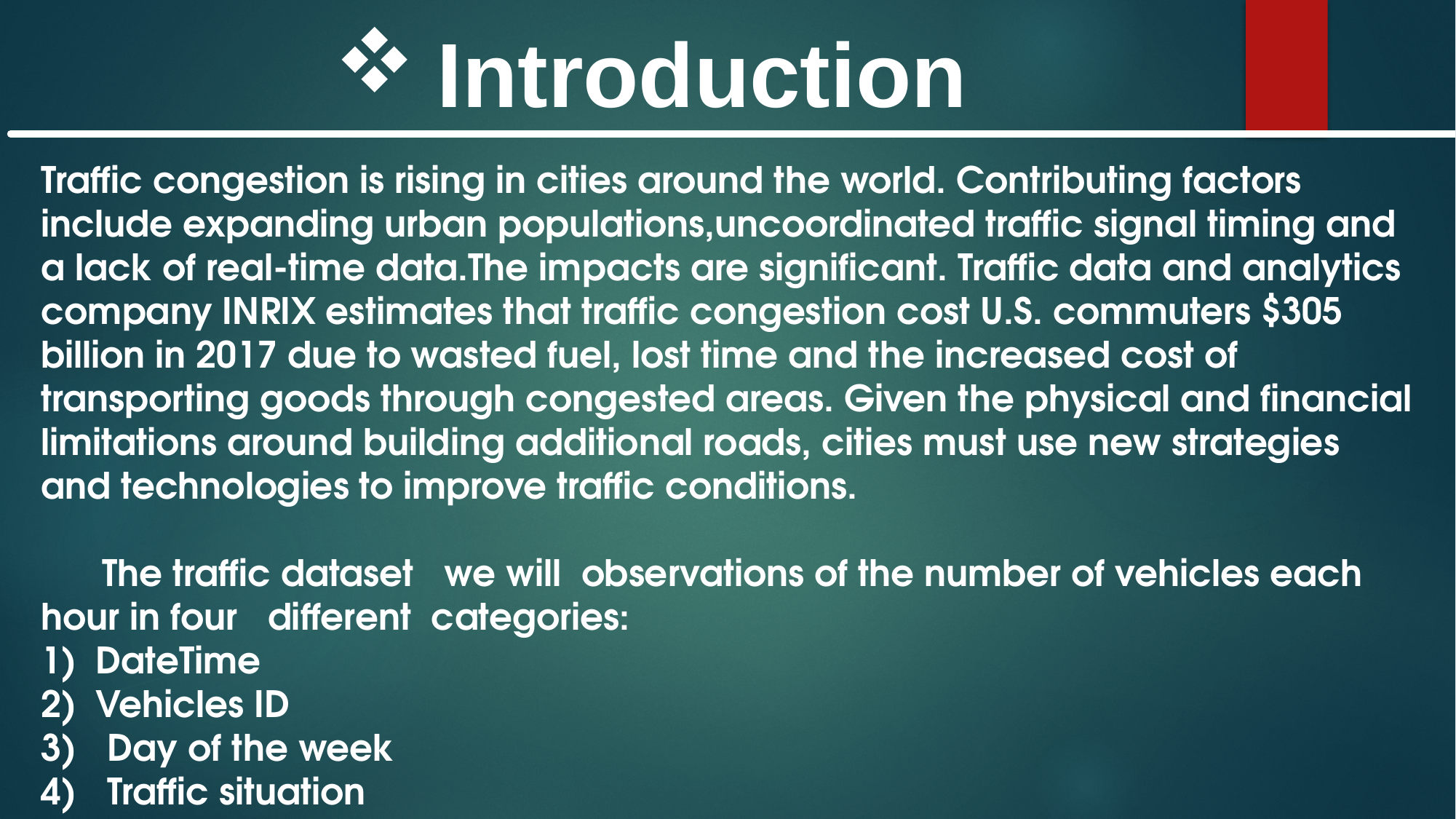

Introduction
Traffic congestion is rising in cities around the world. Contributing factors include expanding urban populations,uncoordinated traffic signal timing and a lack of real-time data.The impacts are significant. Traffic data and analytics company INRIX estimates that traffic congestion cost U.S. commuters $305 billion in 2017 due to wasted fuel, lost time and the increased cost of transporting goods through congested areas. Given the physical and financial limitations around building additional roads, cities must use new strategies and technologies to improve traffic conditions.

      The traffic dataset   we will  observations of the number of vehicles each hour in four   different  categories:
DateTime
Vehicles ID
3)   Day of the week
4)   Traffic situation